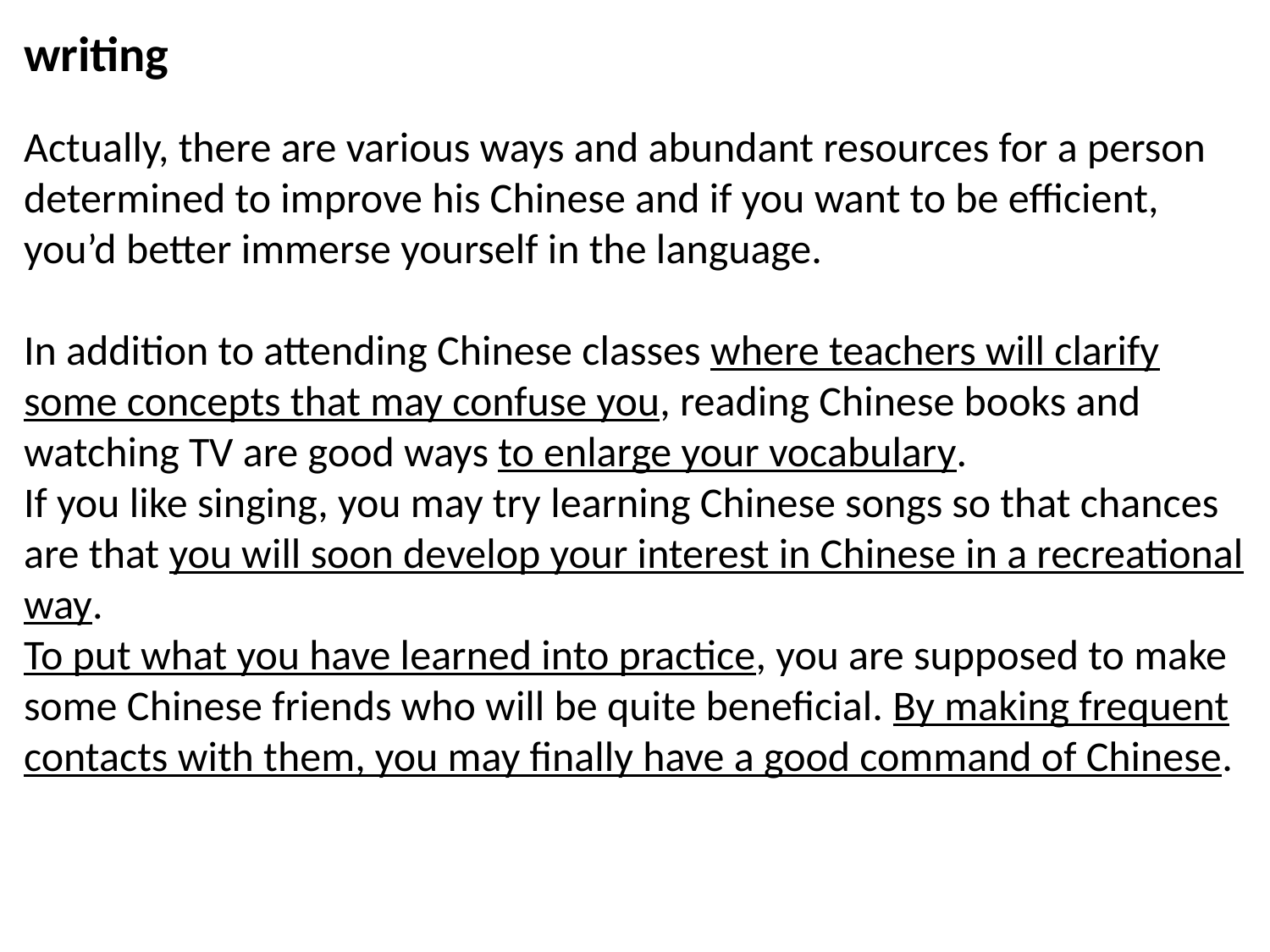

writing

Actually, there are various ways and abundant resources for a person determined to improve his Chinese and if you want to be efficient, you’d better immerse yourself in the language.

In addition to attending Chinese classes where teachers will clarify some concepts that may confuse you, reading Chinese books and watching TV are good ways to enlarge your vocabulary.
If you like singing, you may try learning Chinese songs so that chances are that you will soon develop your interest in Chinese in a recreational way.
To put what you have learned into practice, you are supposed to make some Chinese friends who will be quite beneficial. By making frequent contacts with them, you may finally have a good command of Chinese.